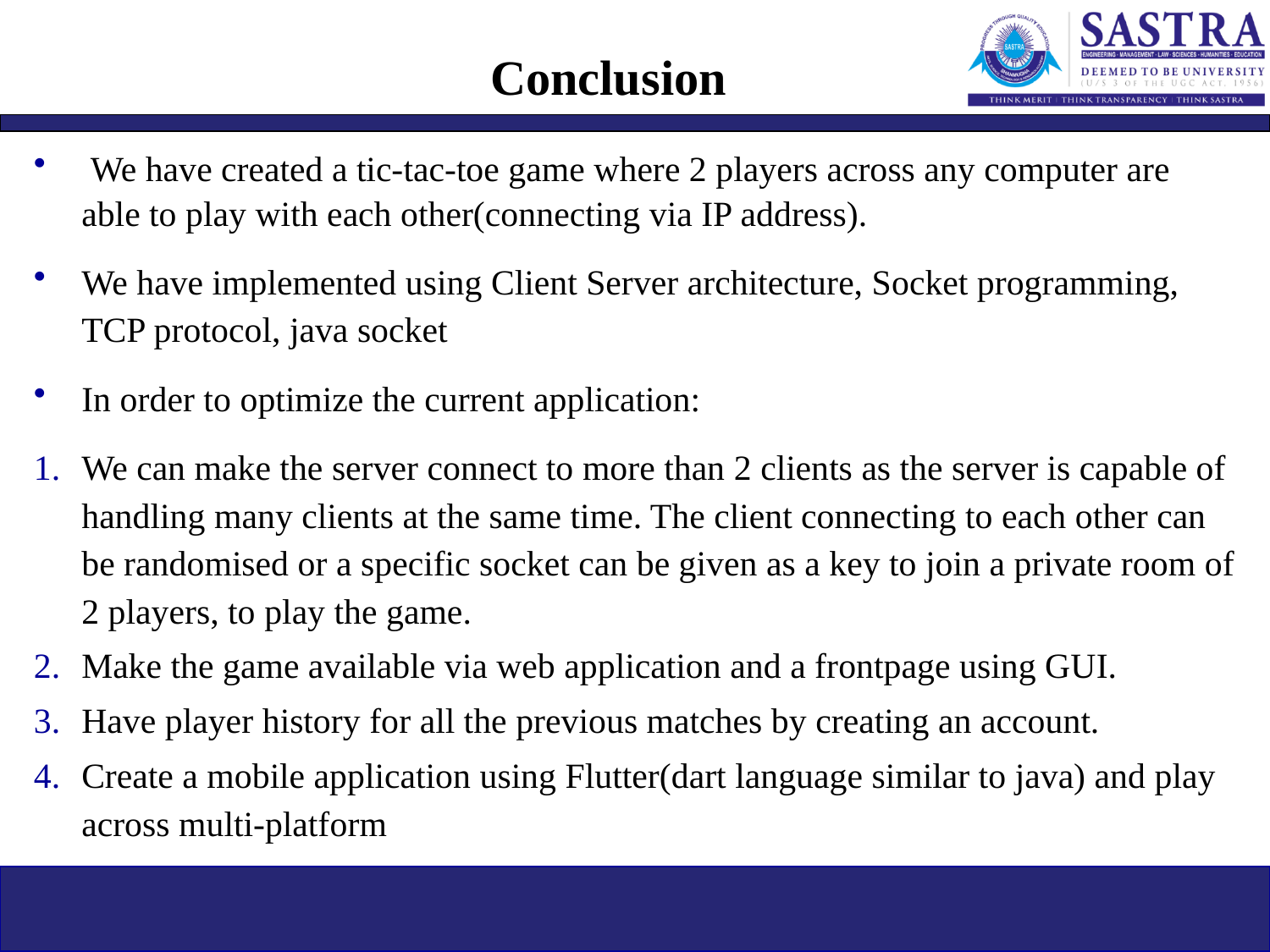

# Conclusion
 We have created a tic-tac-toe game where 2 players across any computer are able to play with each other(connecting via IP address).
We have implemented using Client Server architecture, Socket programming, TCP protocol, java socket
In order to optimize the current application:
We can make the server connect to more than 2 clients as the server is capable of handling many clients at the same time. The client connecting to each other can be randomised or a specific socket can be given as a key to join a private room of 2 players, to play the game.
Make the game available via web application and a frontpage using GUI.
Have player history for all the previous matches by creating an account.
Create a mobile application using Flutter(dart language similar to java) and play across multi-platform